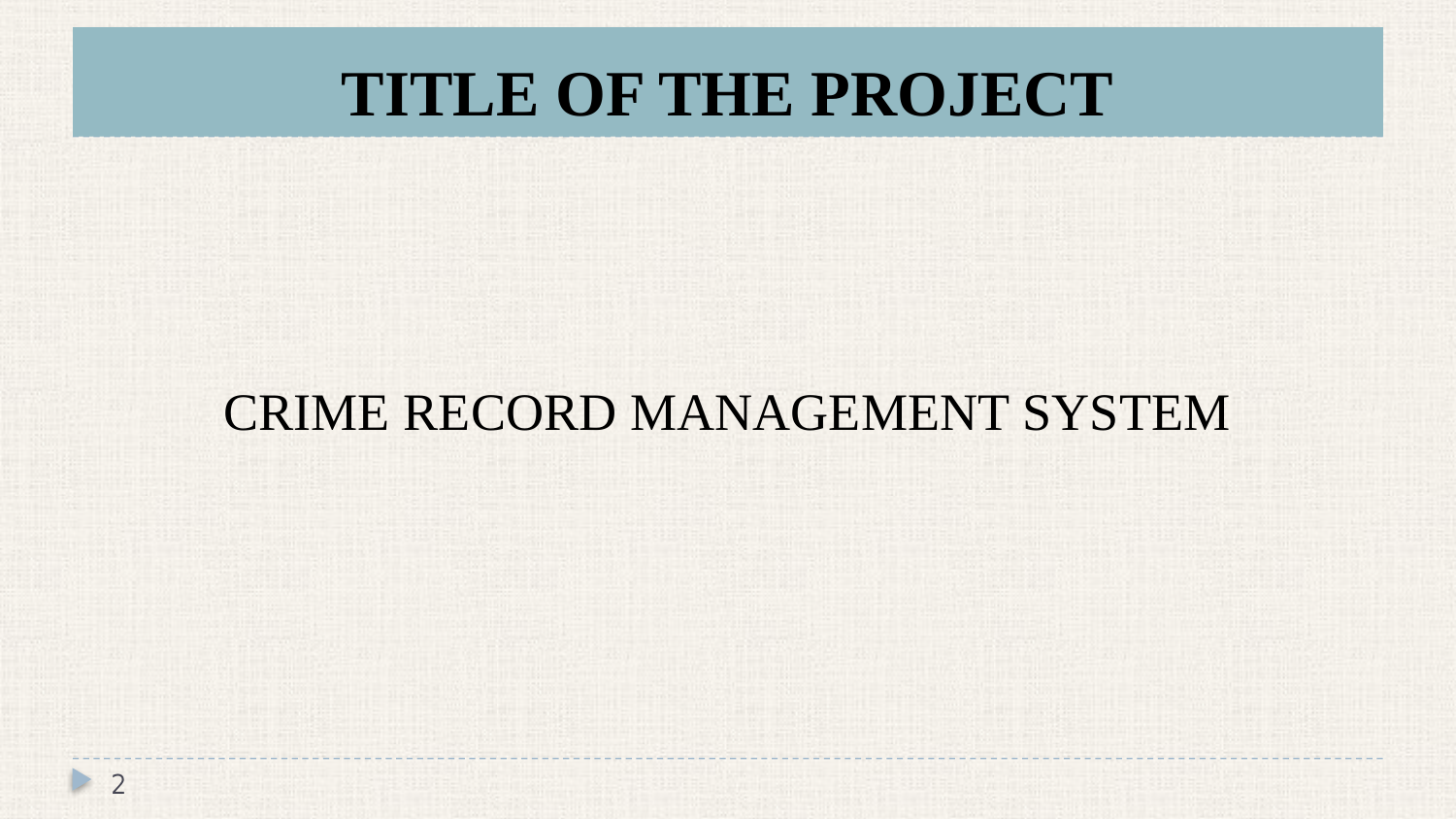

# TITLE OF THE PROJECT

CRIME RECORD MANAGEMENT SYSTEM

2